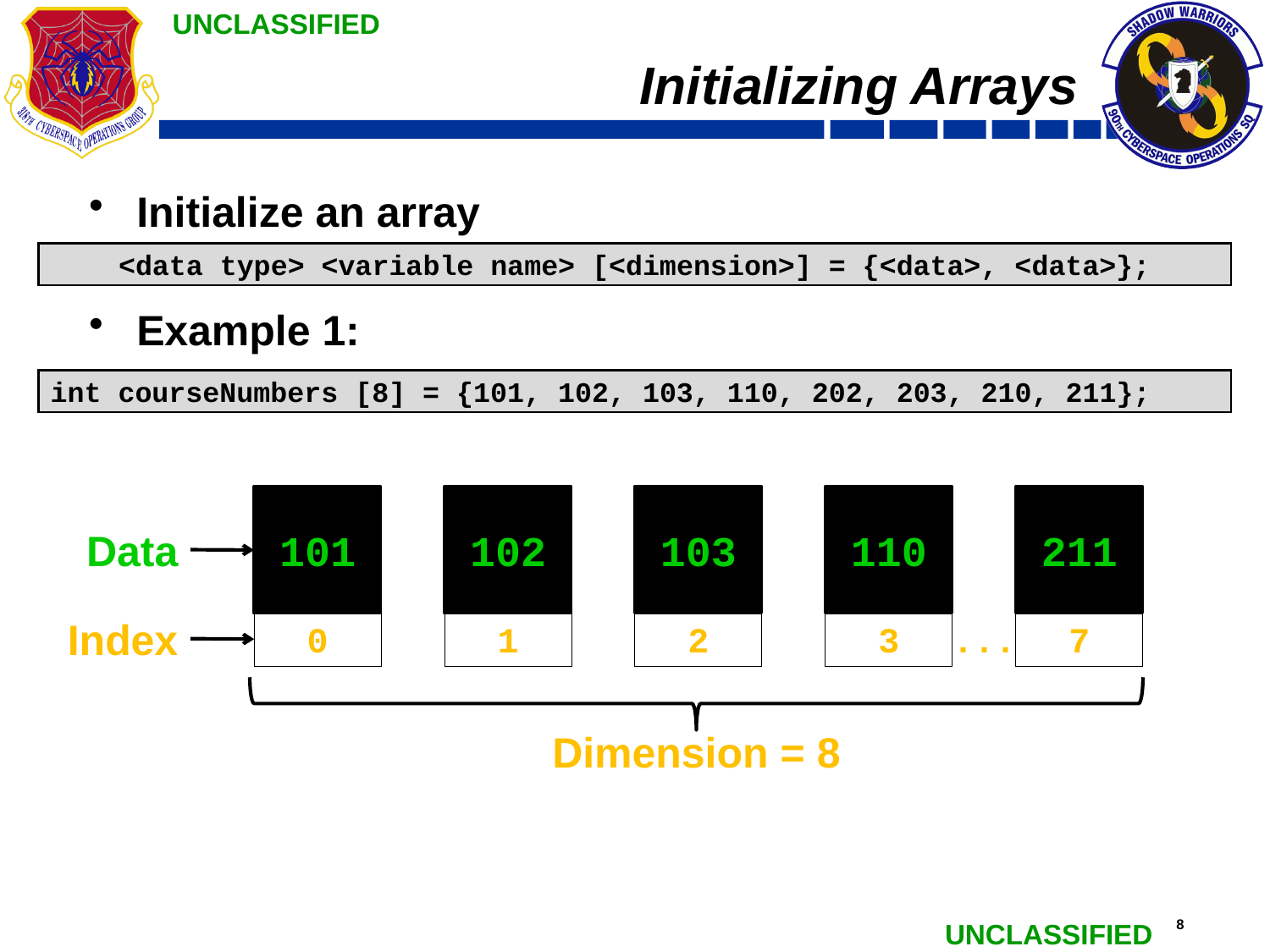

# Initializing Arrays
Initialize an array

Example 1:
<data type> <variable name> [<dimension>] = {<data>, <data>};

int courseNumbers [8] = {101, 102, 103, 110, 202, 203, 210, 211};
101
0
102
1
103
2
110
3
211
7
Data
Index
...
Dimension = 8